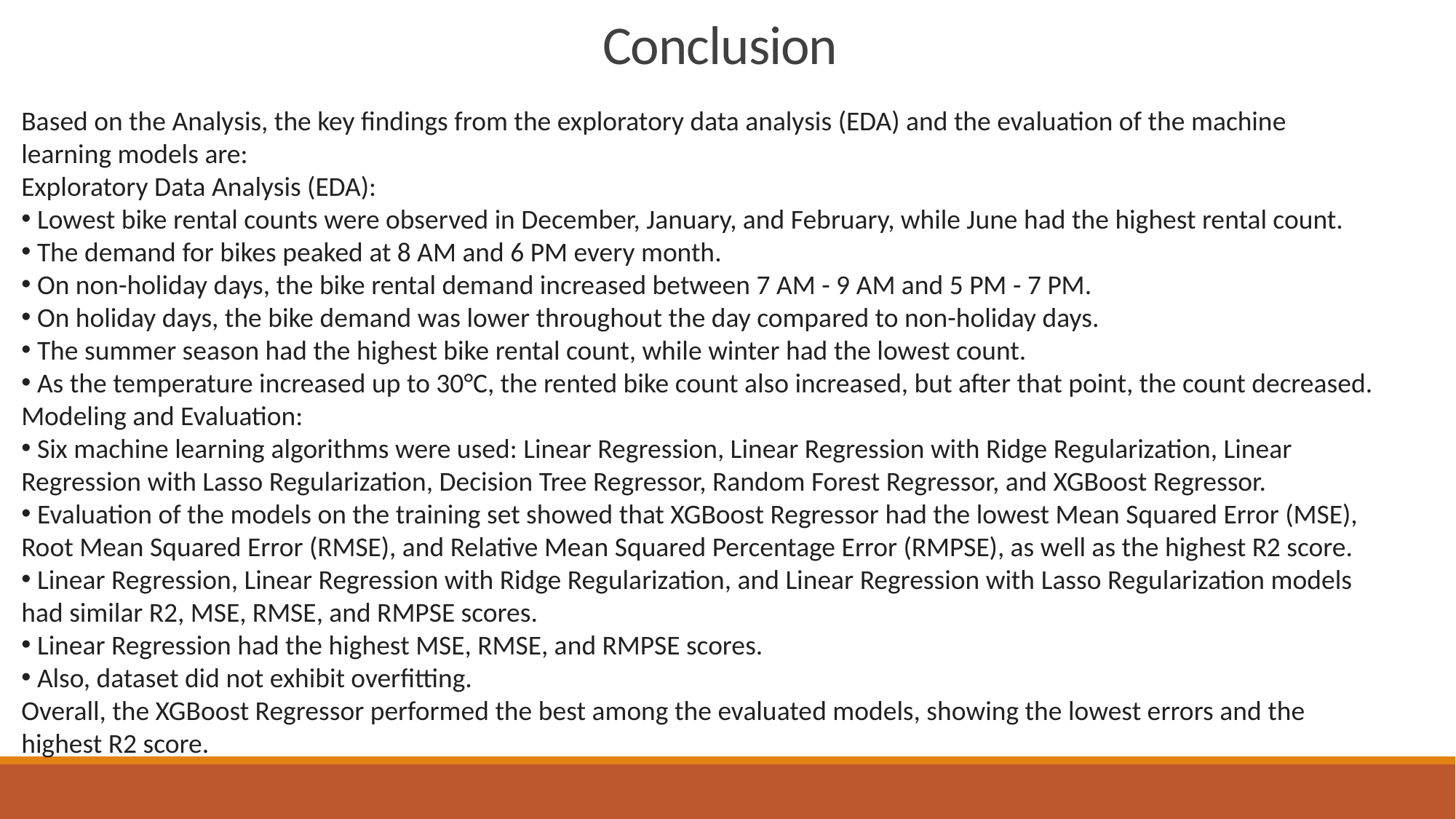

# Conclusion
Based on the Analysis, the key findings from the exploratory data analysis (EDA) and the evaluation of the machine learning models are:
Exploratory Data Analysis (EDA):
 Lowest bike rental counts were observed in December, January, and February, while June had the highest rental count.
 The demand for bikes peaked at 8 AM and 6 PM every month.
 On non-holiday days, the bike rental demand increased between 7 AM - 9 AM and 5 PM - 7 PM.
 On holiday days, the bike demand was lower throughout the day compared to non-holiday days.
 The summer season had the highest bike rental count, while winter had the lowest count.
 As the temperature increased up to 30°C, the rented bike count also increased, but after that point, the count decreased.
Modeling and Evaluation:
 Six machine learning algorithms were used: Linear Regression, Linear Regression with Ridge Regularization, Linear Regression with Lasso Regularization, Decision Tree Regressor, Random Forest Regressor, and XGBoost Regressor.
 Evaluation of the models on the training set showed that XGBoost Regressor had the lowest Mean Squared Error (MSE), Root Mean Squared Error (RMSE), and Relative Mean Squared Percentage Error (RMPSE), as well as the highest R2 score.
 Linear Regression, Linear Regression with Ridge Regularization, and Linear Regression with Lasso Regularization models had similar R2, MSE, RMSE, and RMPSE scores.
 Linear Regression had the highest MSE, RMSE, and RMPSE scores.
 Also, dataset did not exhibit overfitting.
Overall, the XGBoost Regressor performed the best among the evaluated models, showing the lowest errors and the highest R2 score.